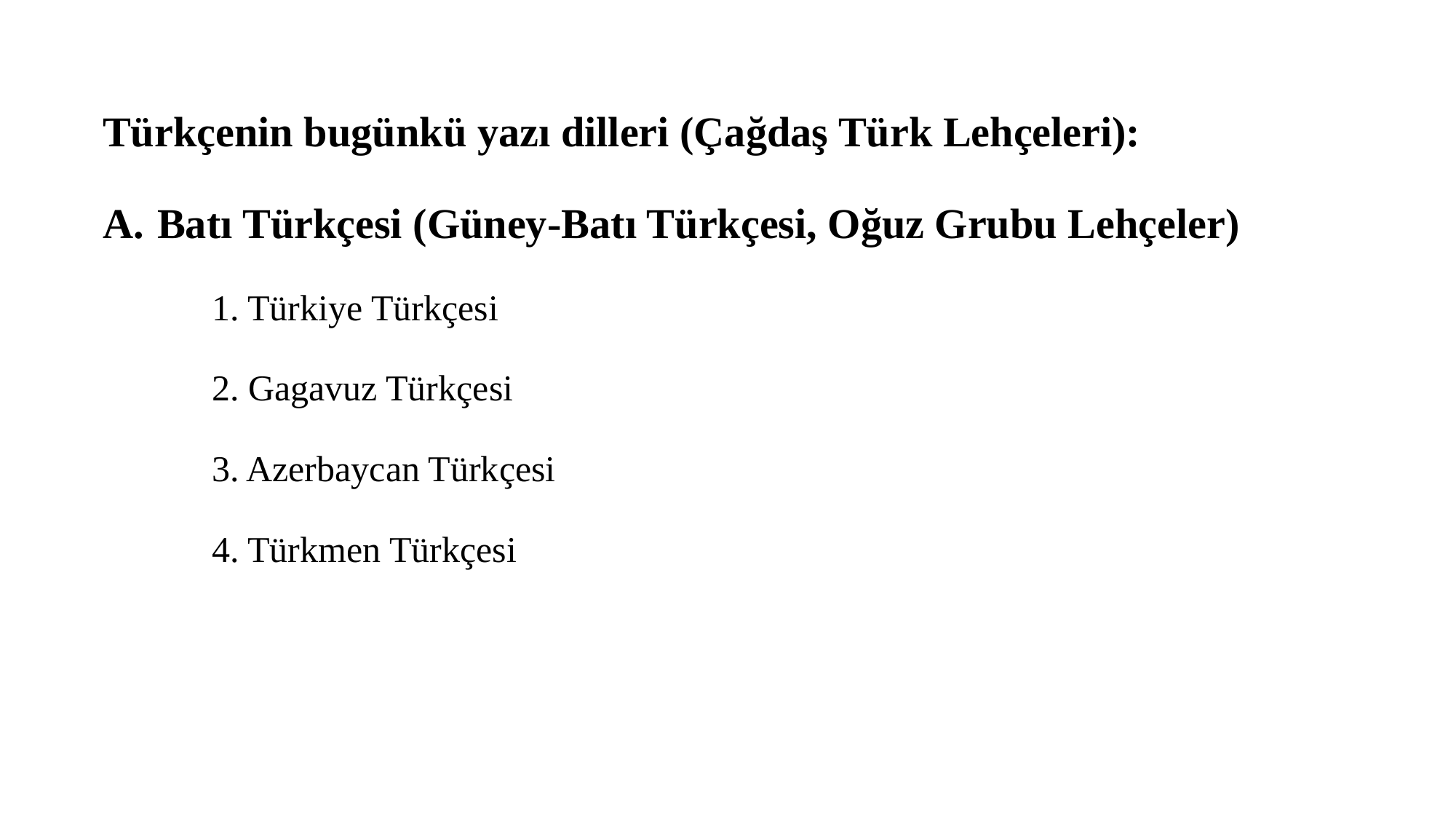

Türkçenin bugünkü yazı dilleri (Çağdaş Türk Lehçeleri):
Batı Türkçesi (Güney-Batı Türkçesi, Oğuz Grubu Lehçeler)
	1. Türkiye Türkçesi
	2. Gagavuz Türkçesi
	3. Azerbaycan Türkçesi
	4. Türkmen Türkçesi